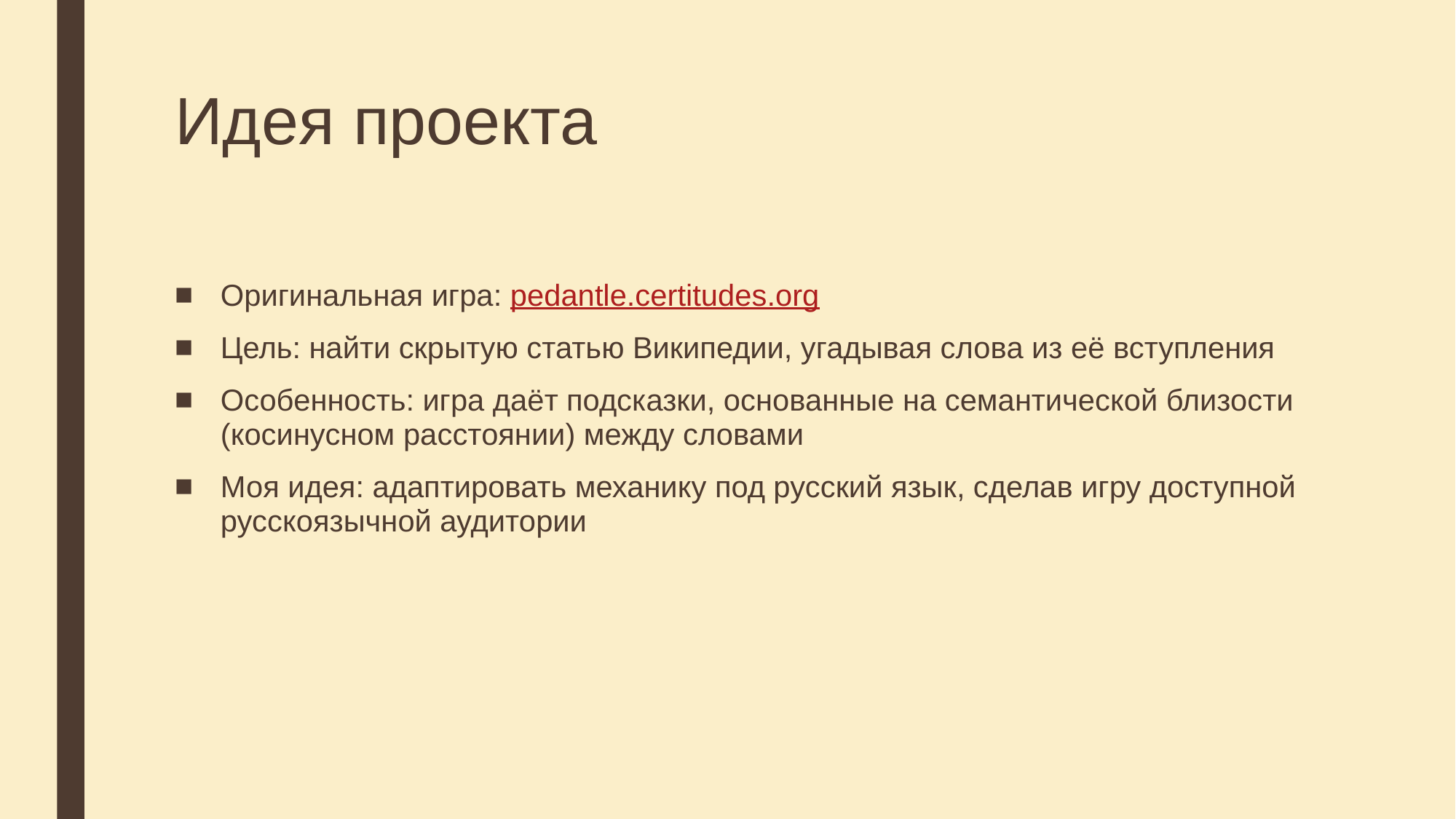

# Идея проекта
Оригинальная игра: pedantle.certitudes.org
Цель: найти скрытую статью Википедии, угадывая слова из её вступления
Особенность: игра даёт подсказки, основанные на семантической близости (косинусном расстоянии) между словами
Моя идея: адаптировать механику под русский язык, сделав игру доступной русскоязычной аудитории